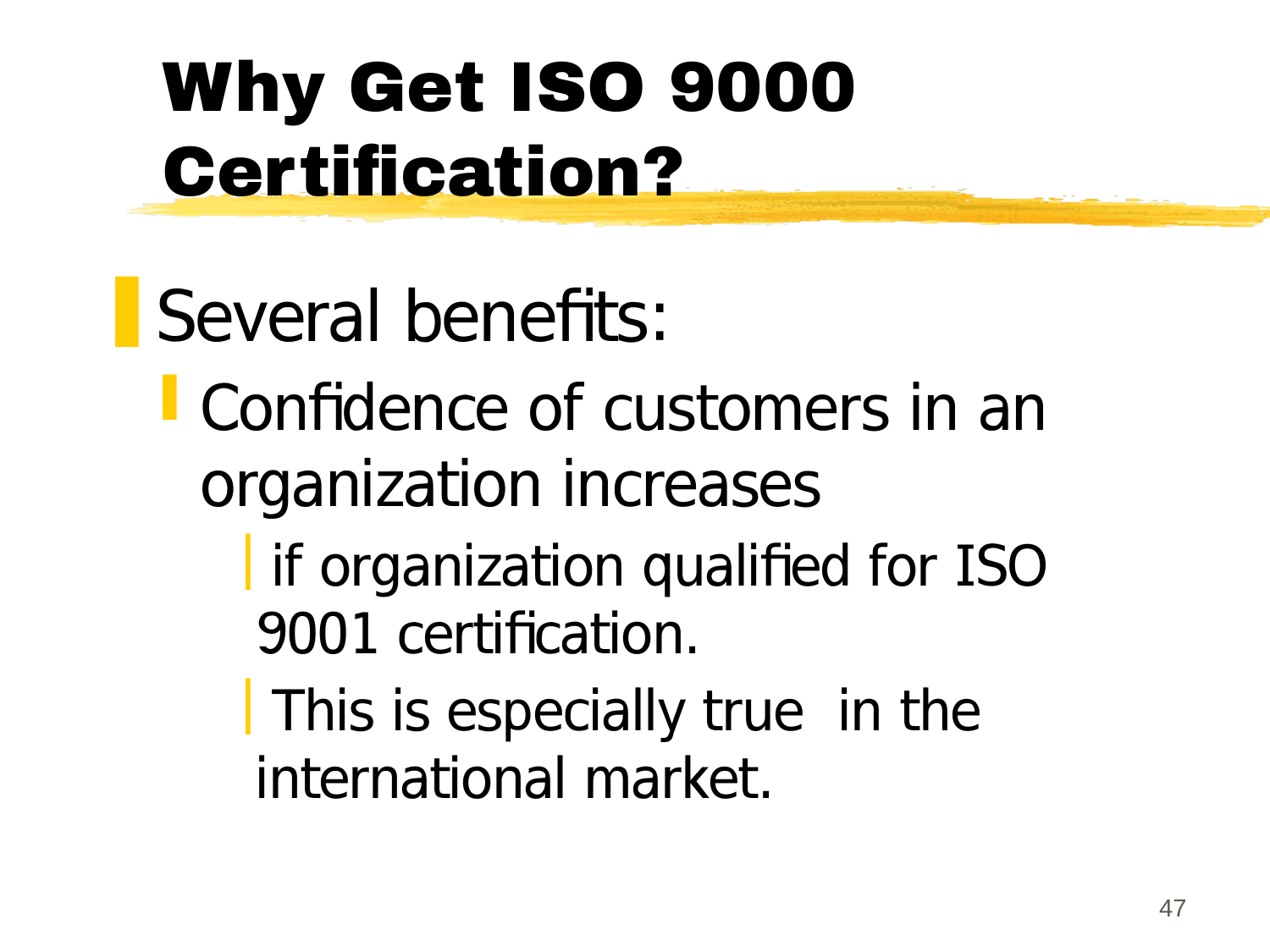

# Why Get ISO 9000 Certification?
Several benefits:
Confidence of customers in an organization increases
if organization qualified for ISO 9001 certification.
This is especially true  in the international market.
47